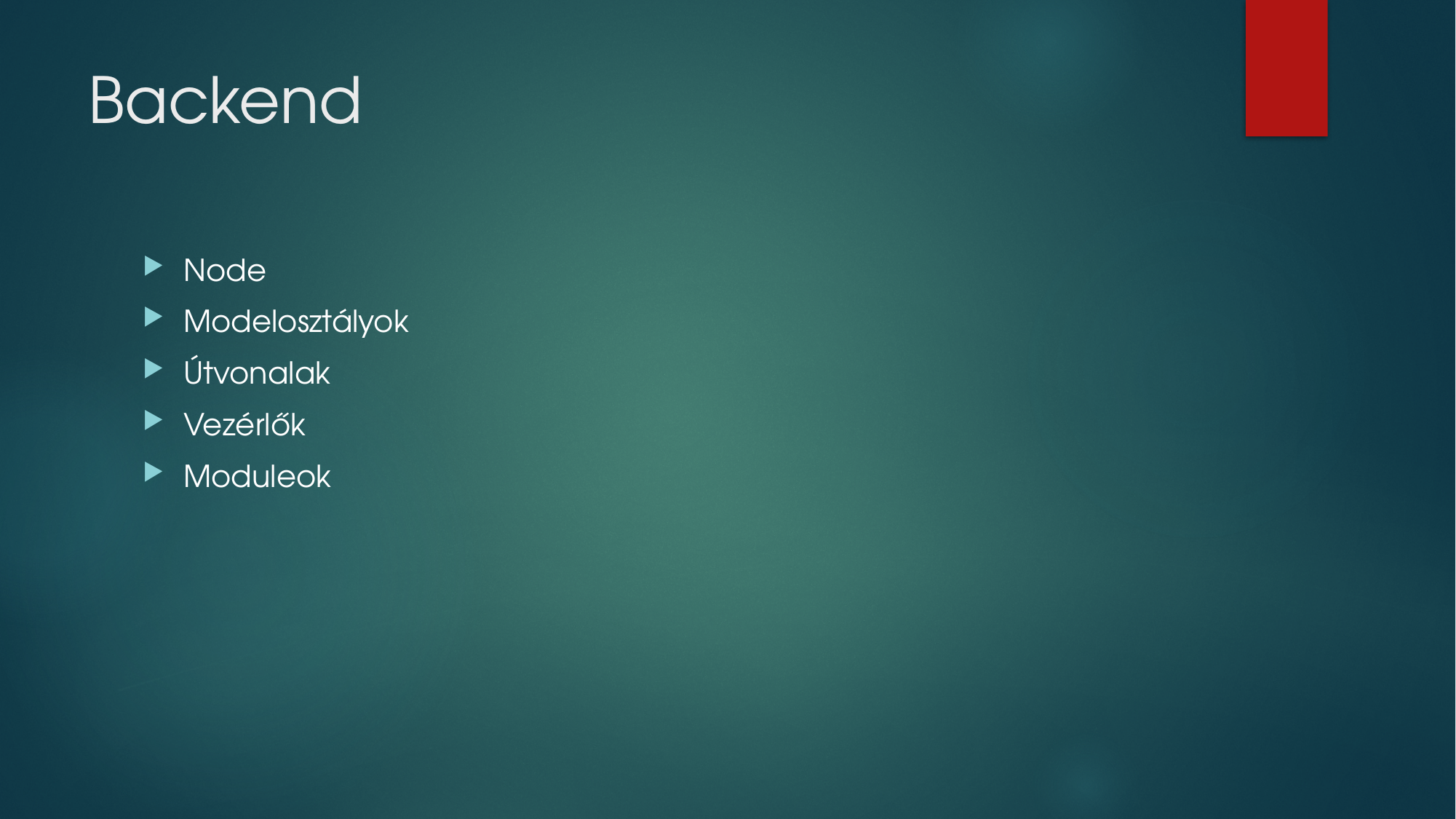

# Backend
Node
Modelosztályok
Útvonalak
Vezérlők
Moduleok